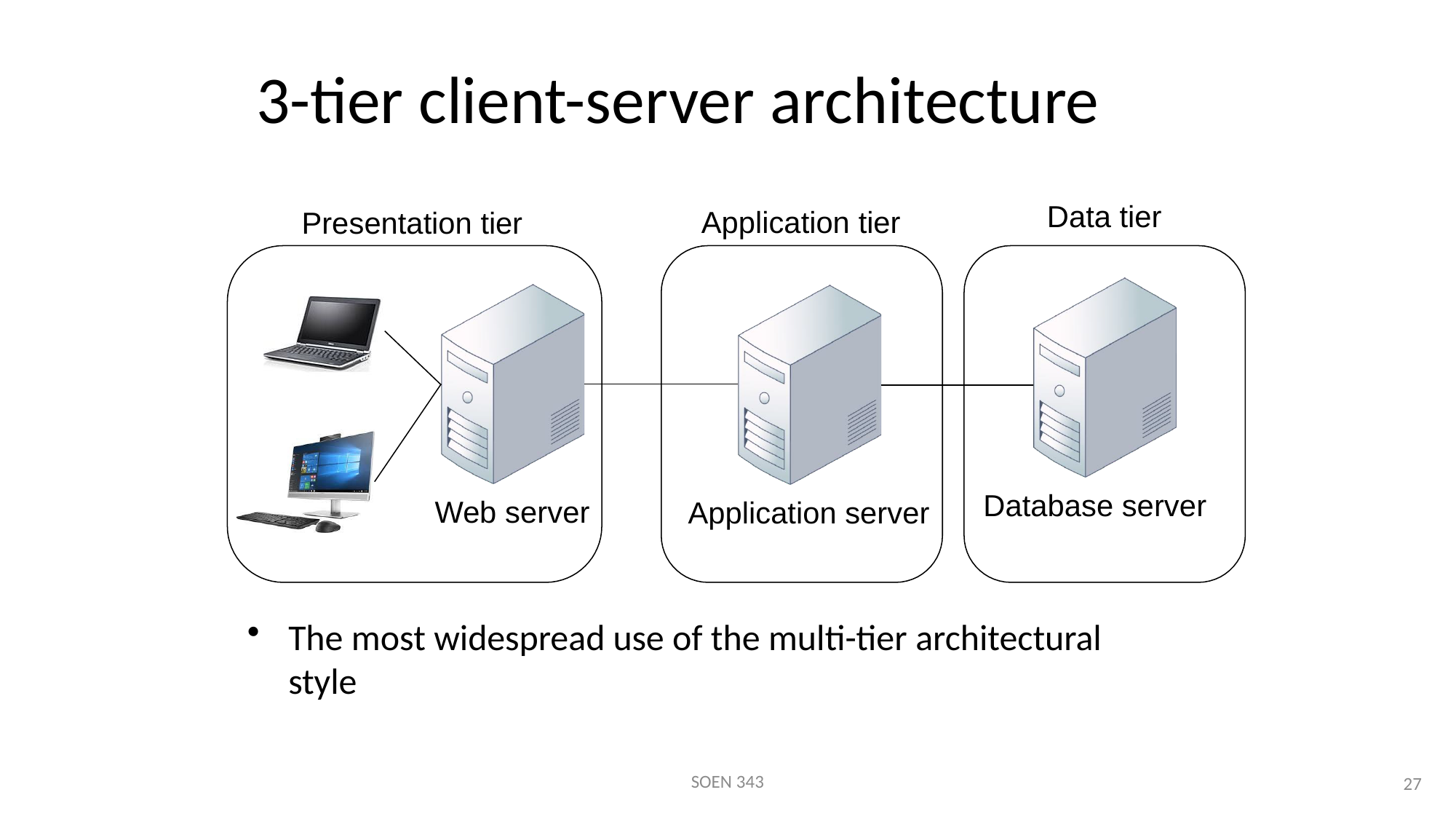

# 3-tier client-server architecture
Data tier
Application tier
Presentation tier

Database server
Web server
Application server
The most widespread use of the multi-tier architectural  style
SOEN 343
27